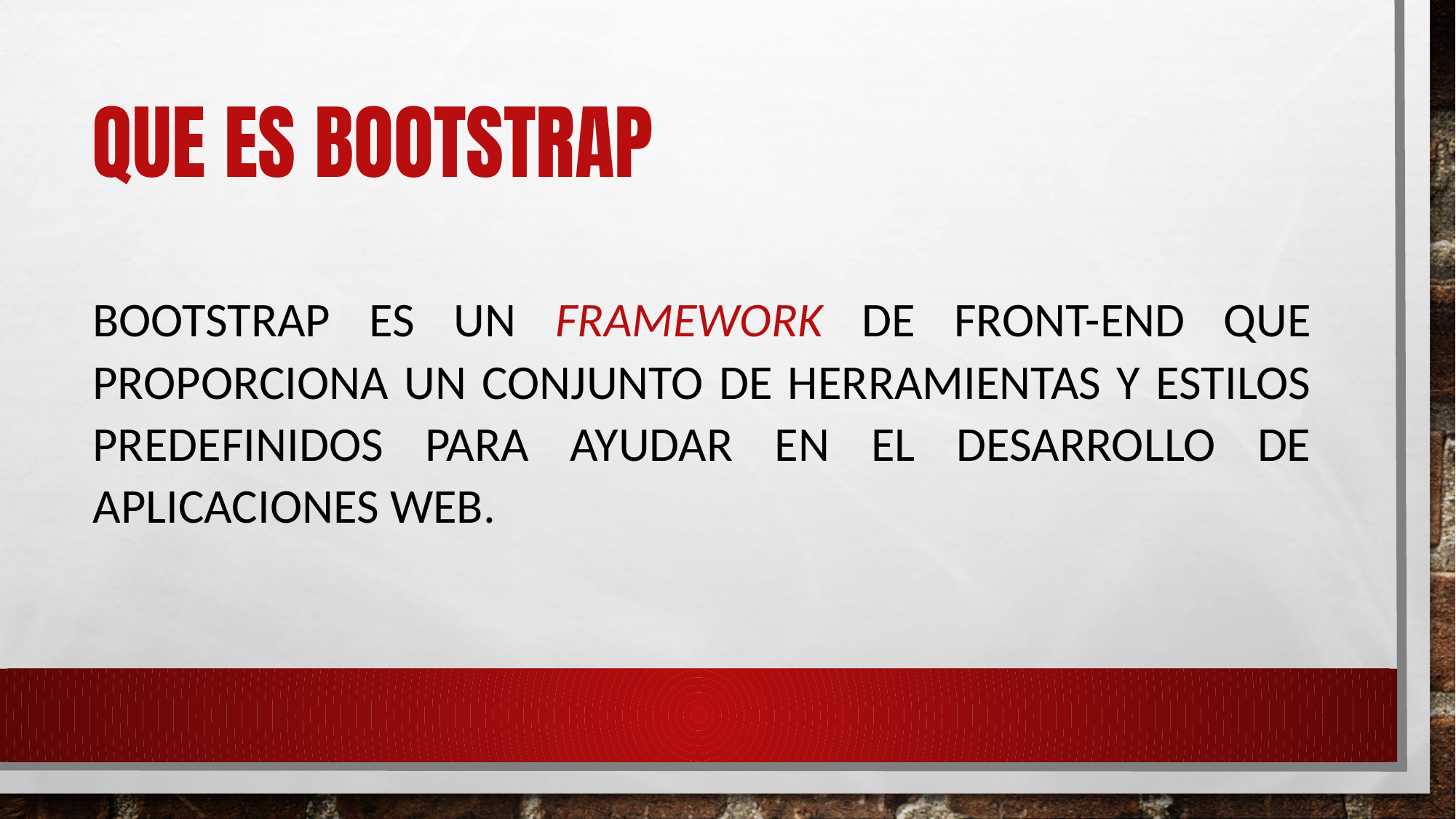

# Que es bootstrap
Bootstrap es un framework de front-end que proporciona un conjunto de herramientas y estilos predefinidos para ayudar en el desarrollo de aplicaciones web.